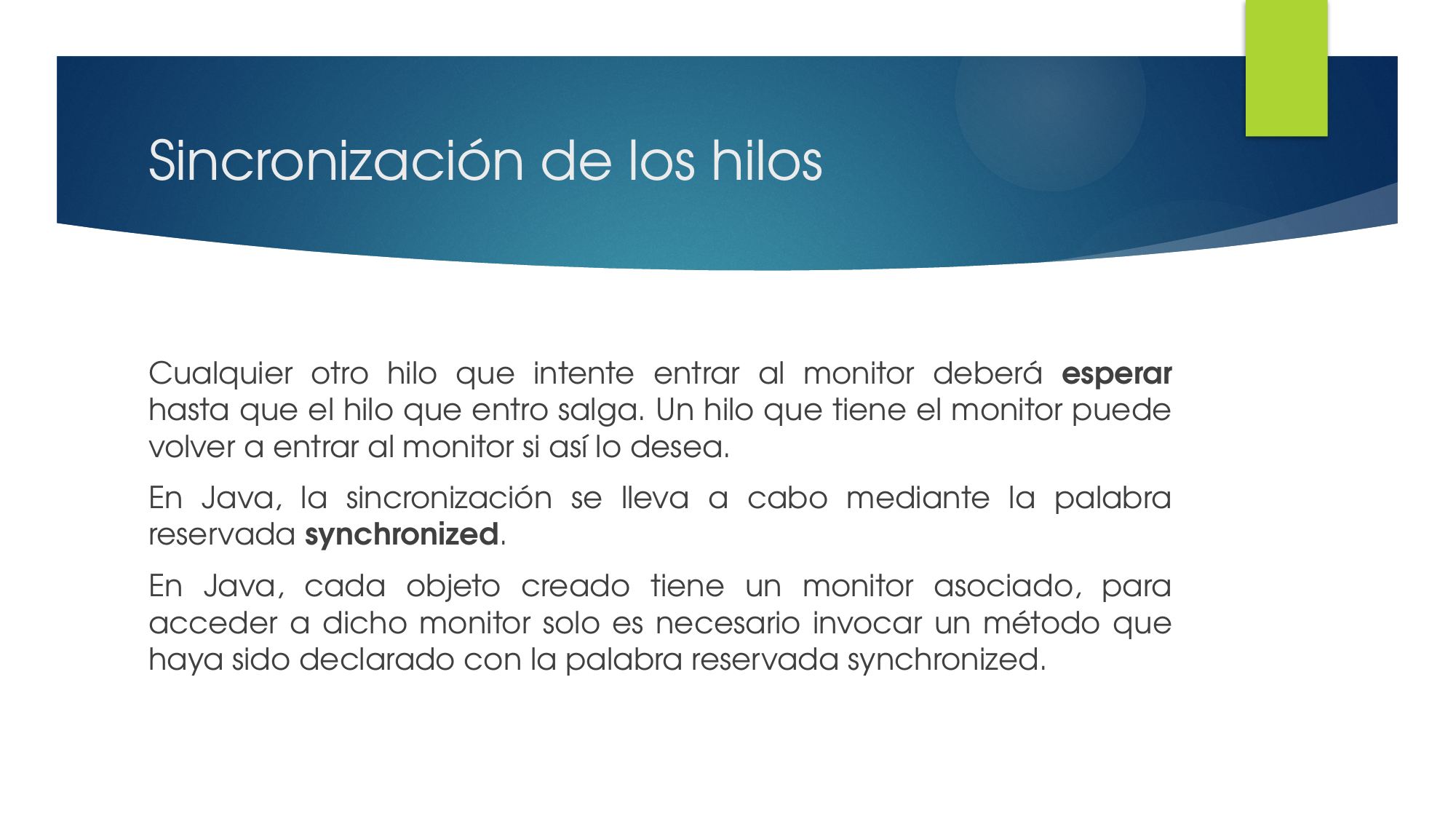

# Sincronización de los hilos
Cualquier otro hilo que intente entrar al monitor deberá esperar hasta que el hilo que entro salga. Un hilo que tiene el monitor puede volver a entrar al monitor si así lo desea.
En Java, la sincronización se lleva a cabo mediante la palabra reservada synchronized.
En Java, cada objeto creado tiene un monitor asociado, para acceder a dicho monitor solo es necesario invocar un método que haya sido declarado con la palabra reservada synchronized.